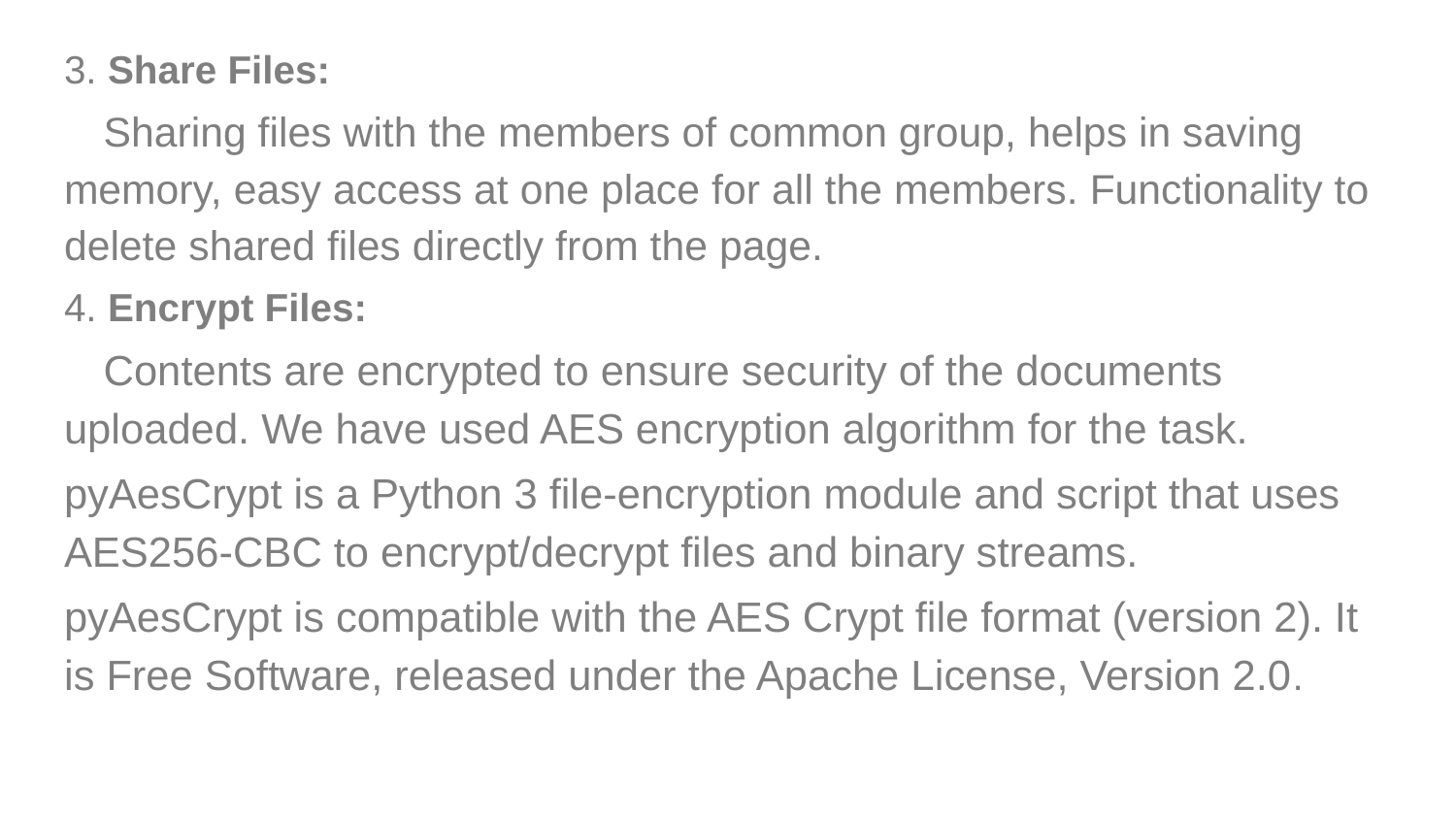

3. Share Files:
	Sharing files with the members of common group, helps in saving memory, easy access at one place for all the members. Functionality to delete shared files directly from the page.
4. Encrypt Files:
	Contents are encrypted to ensure security of the documents uploaded. We have used AES encryption algorithm for the task.
pyAesCrypt is a Python 3 file-encryption module and script that uses AES256-CBC to encrypt/decrypt files and binary streams.
pyAesCrypt is compatible with the AES Crypt file format (version 2). It is Free Software, released under the Apache License, Version 2.0.